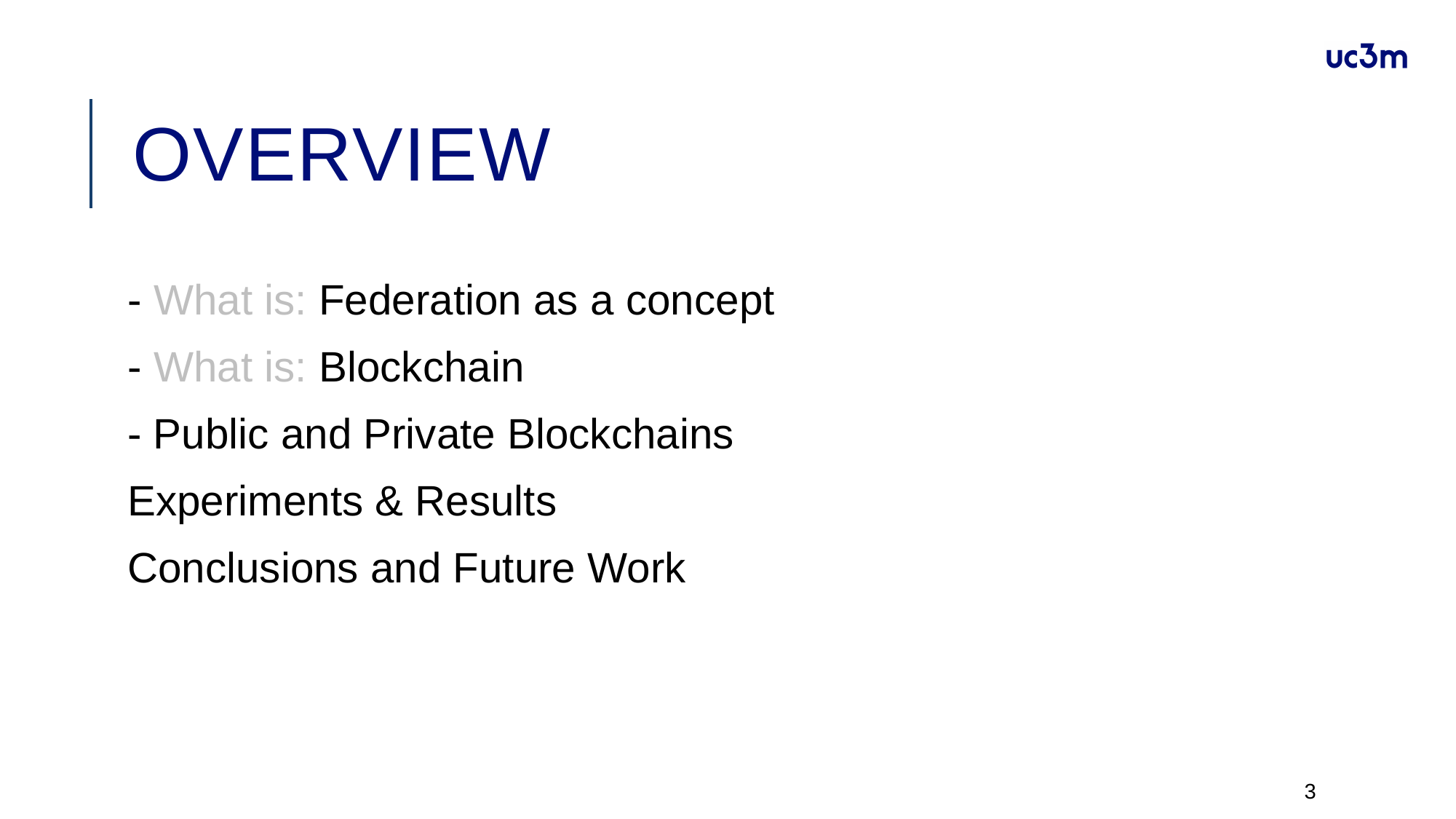

# Overview
- What is: Federation as a concept
- What is: Blockchain
- Public and Private Blockchains
Experiments & Results
Conclusions and Future Work
3